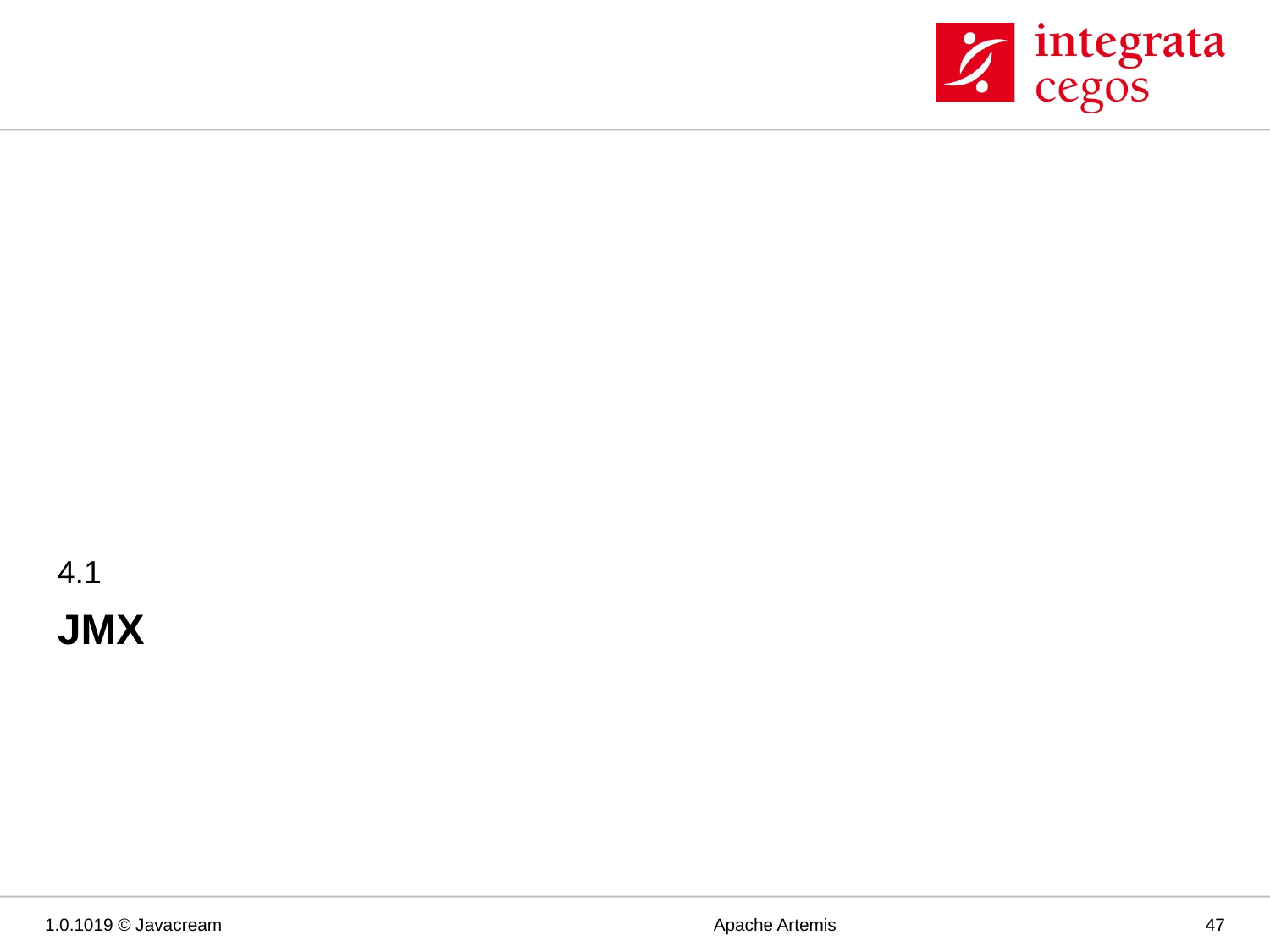

4.1
# JMX
1.0.1019 © Javacream
Apache Artemis
47